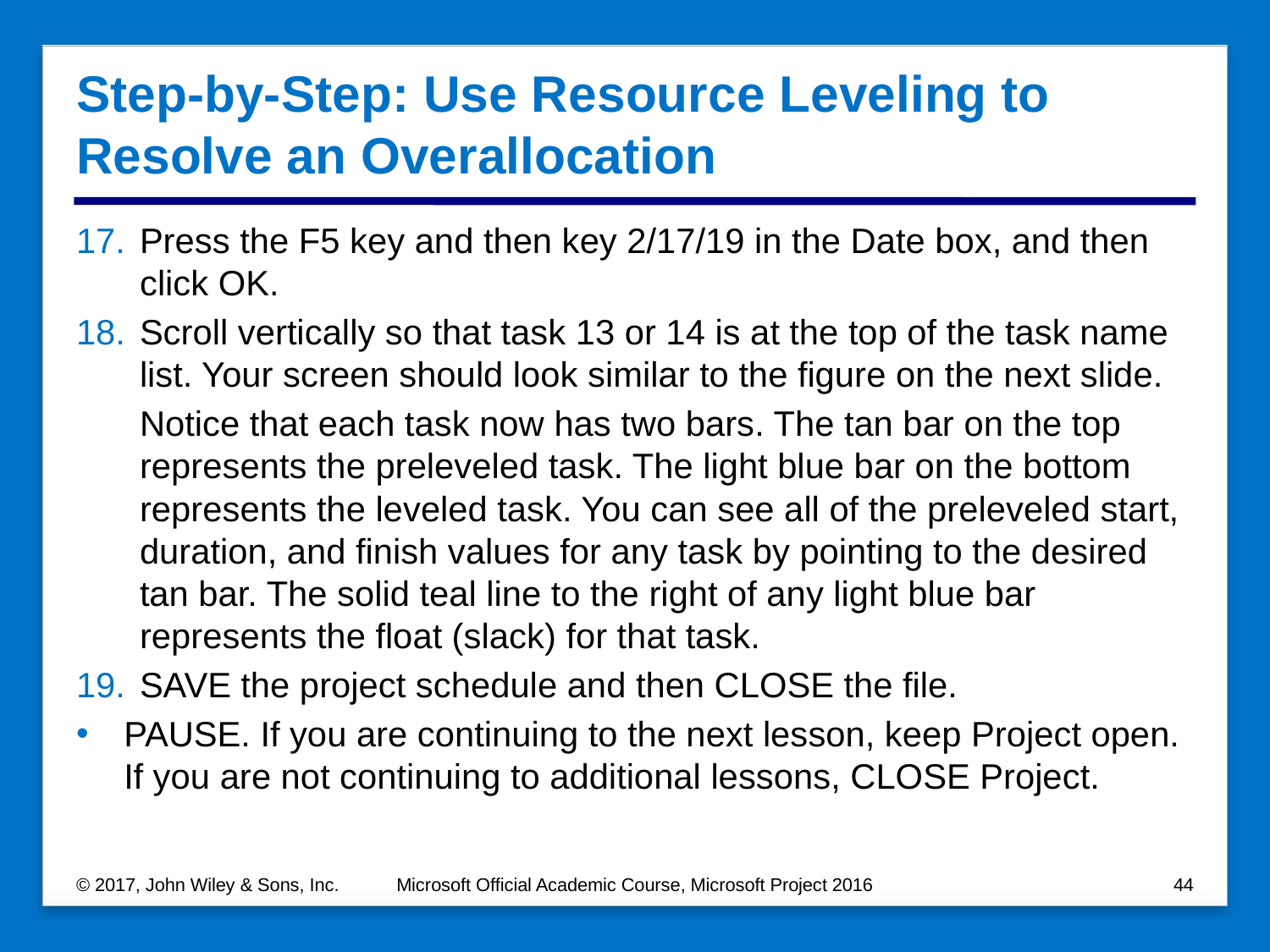

# Step-by-Step: Use Resource Leveling to Resolve an Overallocation
Press the F5 key and then key 2/17/19 in the Date box, and then click OK.
Scroll vertically so that task 13 or 14 is at the top of the task name list. Your screen should look similar to the figure on the next slide.
Notice that each task now has two bars. The tan bar on the top represents the preleveled task. The light blue bar on the bottom represents the leveled task. You can see all of the preleveled start, duration, and finish values for any task by pointing to the desired tan bar. The solid teal line to the right of any light blue bar represents the float (slack) for that task.
SAVE the project schedule and then CLOSE the file.
PAUSE. If you are continuing to the next lesson, keep Project open. If you are not continuing to additional lessons, CLOSE Project.

© 2017, John Wiley & Sons, Inc.
Microsoft Official Academic Course, Microsoft Project 2016
44